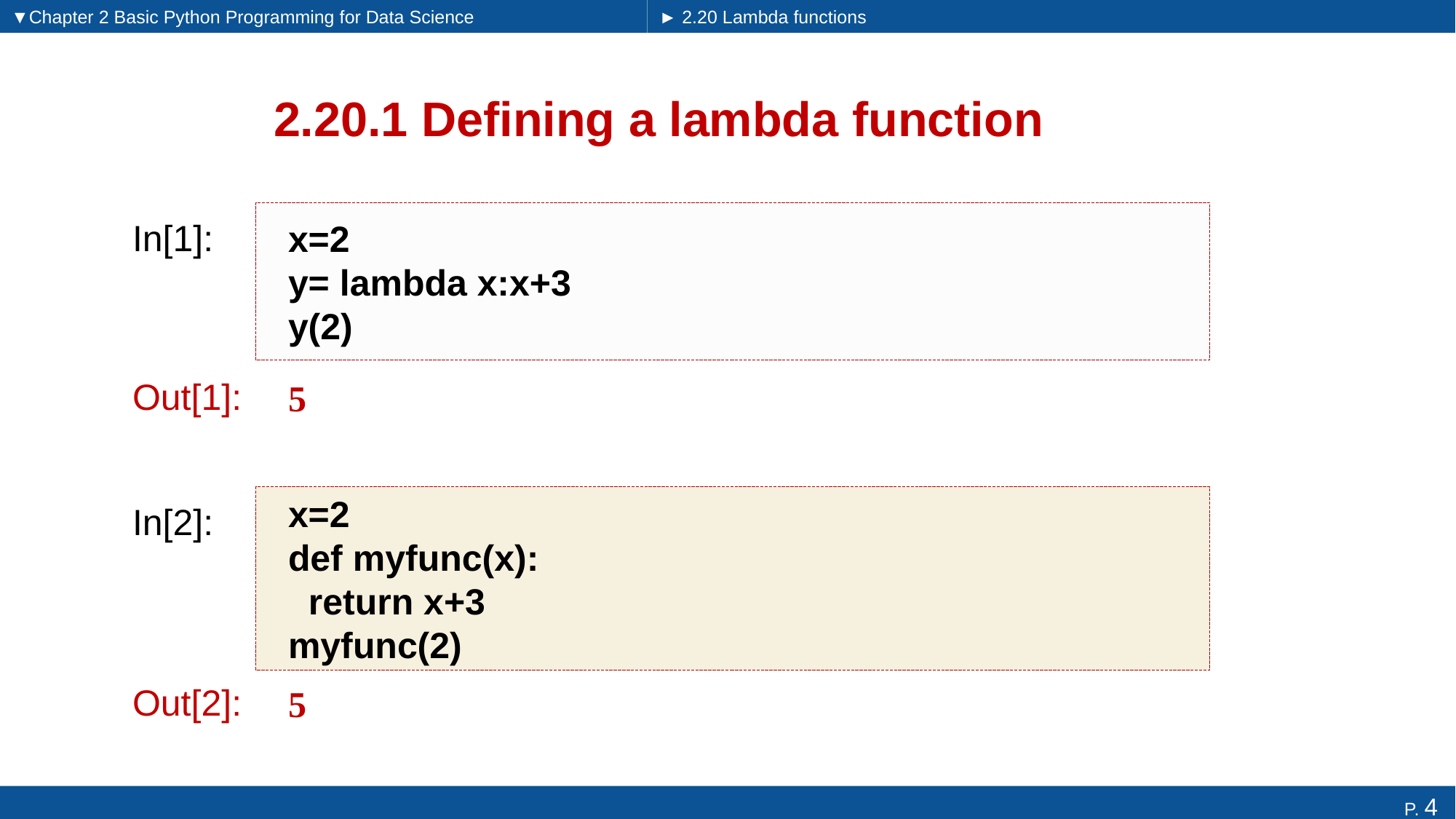

▼Chapter 2 Basic Python Programming for Data Science
► 2.20 Lambda functions
# 2.20.1 Defining a lambda function
x=2
y= lambda x:x+3
y(2)
In[1]:
5
Out[1]:
x=2
def myfunc(x):
  return x+3
myfunc(2)
In[2]:
5
Out[2]: